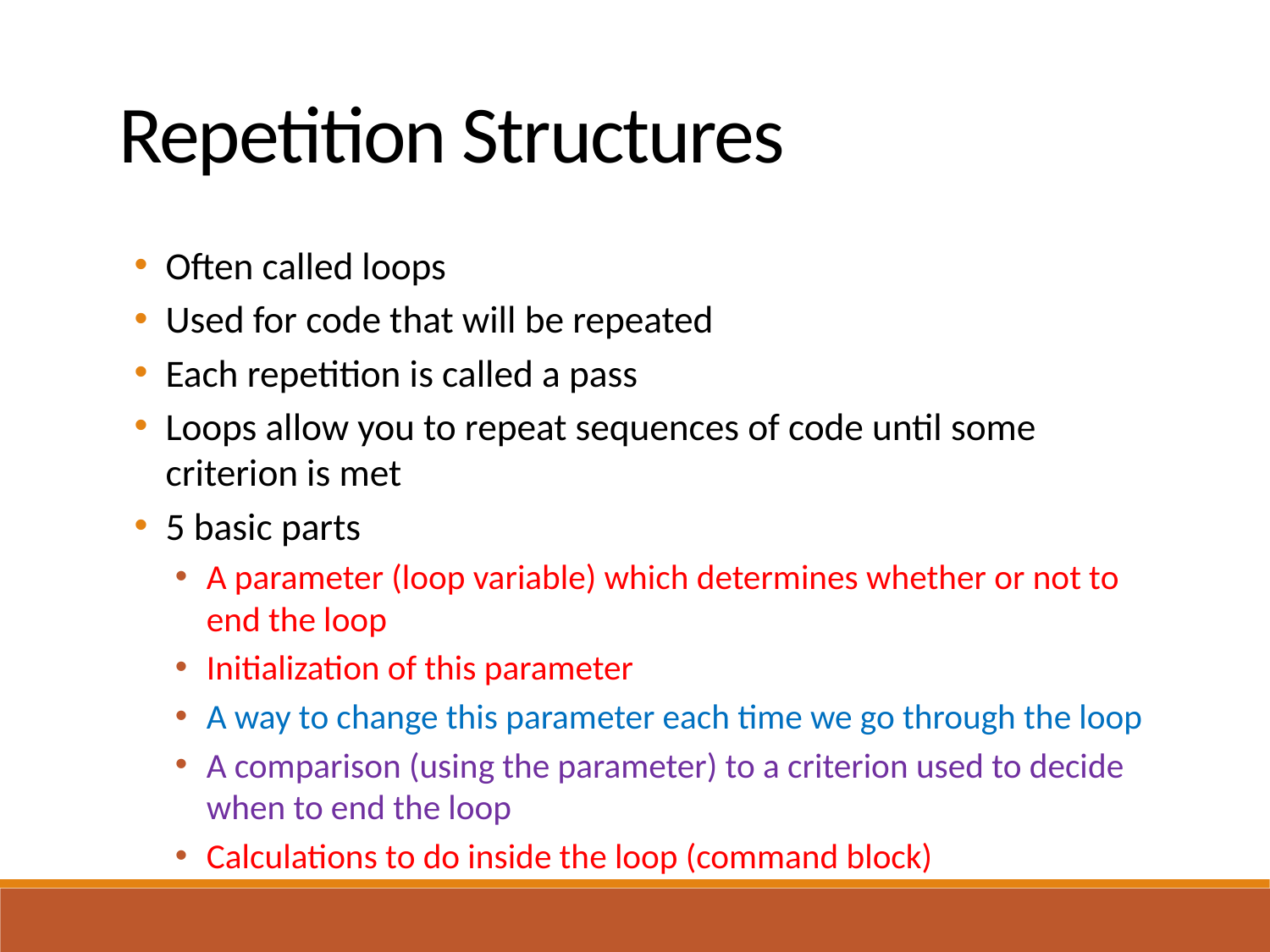

Repetition Structures
Often called loops
Used for code that will be repeated
Each repetition is called a pass
Loops allow you to repeat sequences of code until some  criterion is met
5 basic parts
A parameter (loop variable) which determines whether or not to end the loop
Initialization of this parameter
A way to change this parameter each time we go through the loop
A comparison (using the parameter) to a criterion used to decide when to end the loop
Calculations to do inside the loop (command block)